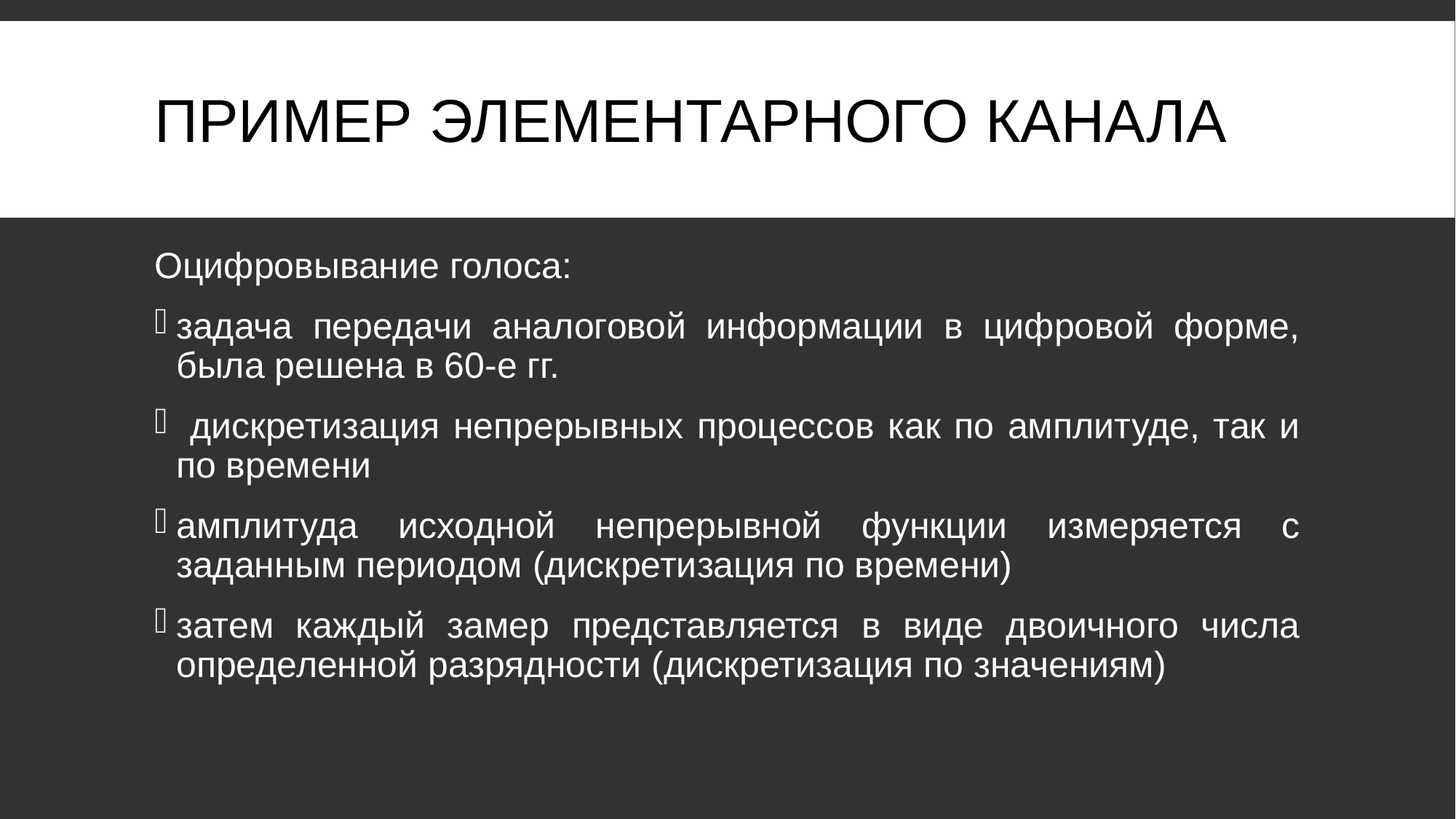

# Пример элементарного канала
Оцифровывание голоса:
задача передачи аналоговой информации в цифровой форме, была решена в 60-е гг.
 дискретизация непрерывных процессов как по амплитуде, так и по времени
амплитуда исходной непрерывной функции измеряется с заданным периодом (дискретизация по времени)
затем каждый замер представляется в виде двоичного числа определенной разрядности (дискретизация по значениям)